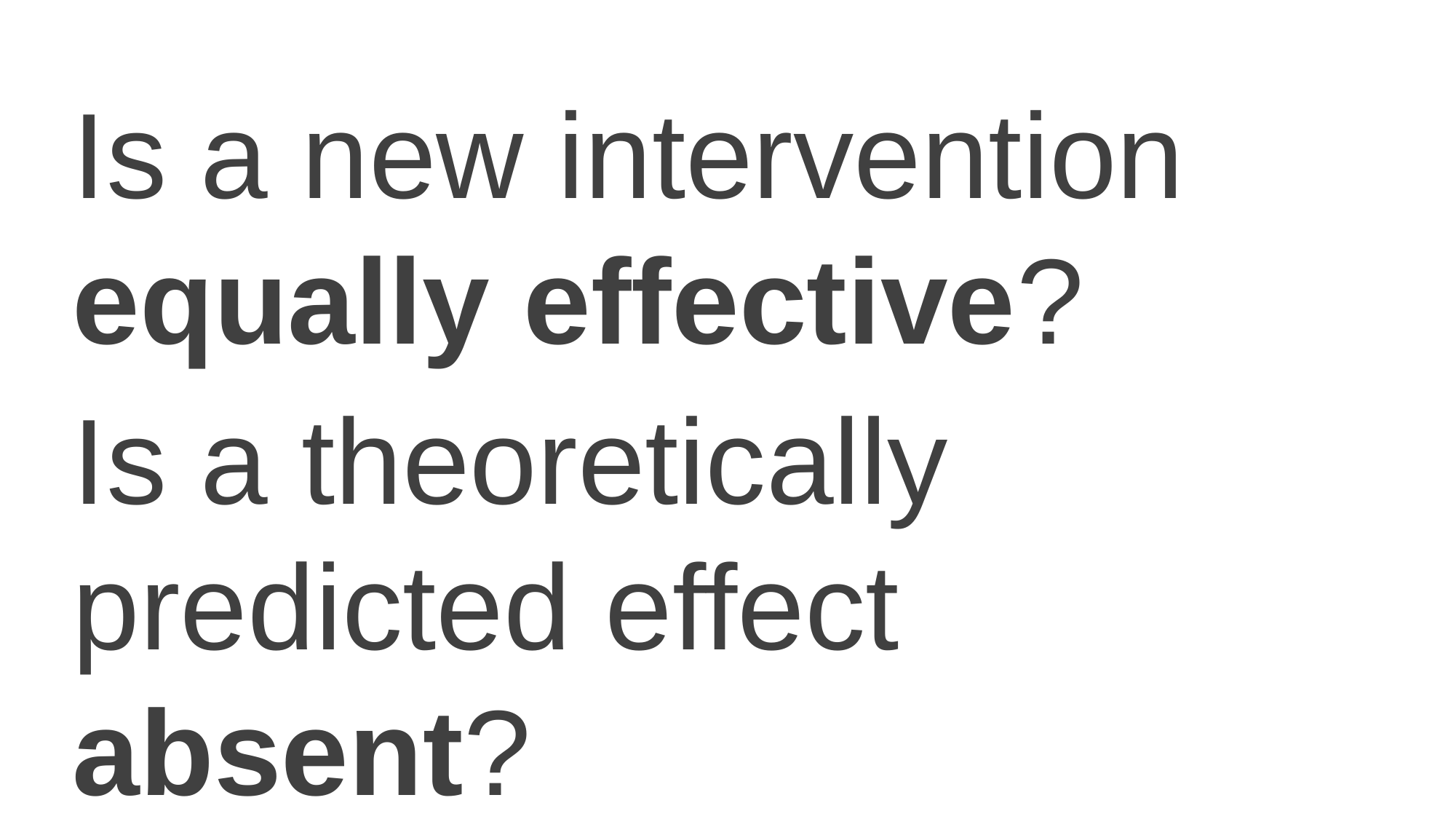

Is a new intervention equally effective?
Is a theoretically predicted effect absent?